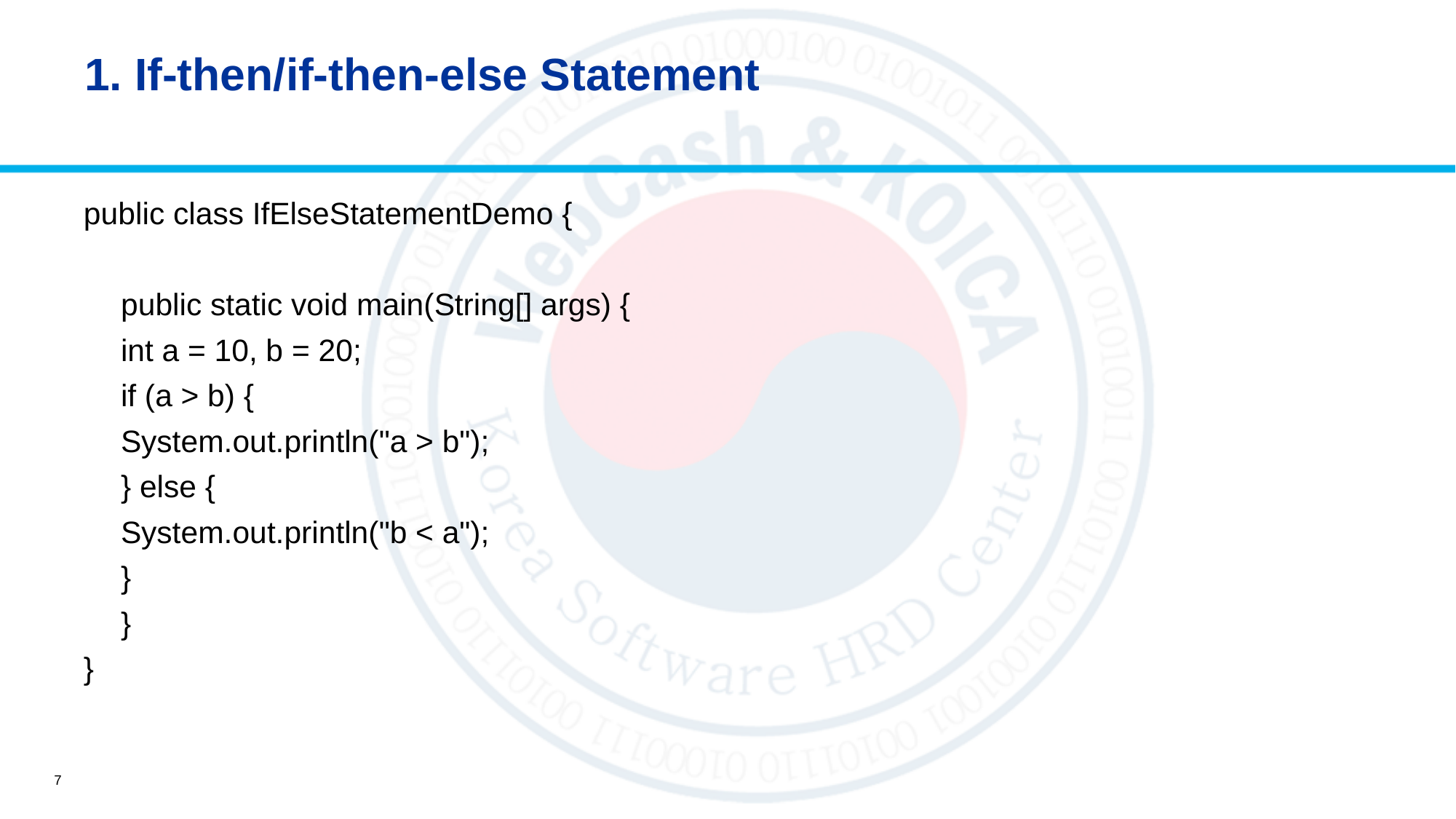

# 1. If-then/if-then-else Statement
public class IfElseStatementDemo {

	public static void main(String[] args) {
		int a = 10, b = 20;
		if (a > b) {
			System.out.println("a > b");
		} else {
			System.out.println("b < a");
		}
	}
}
7